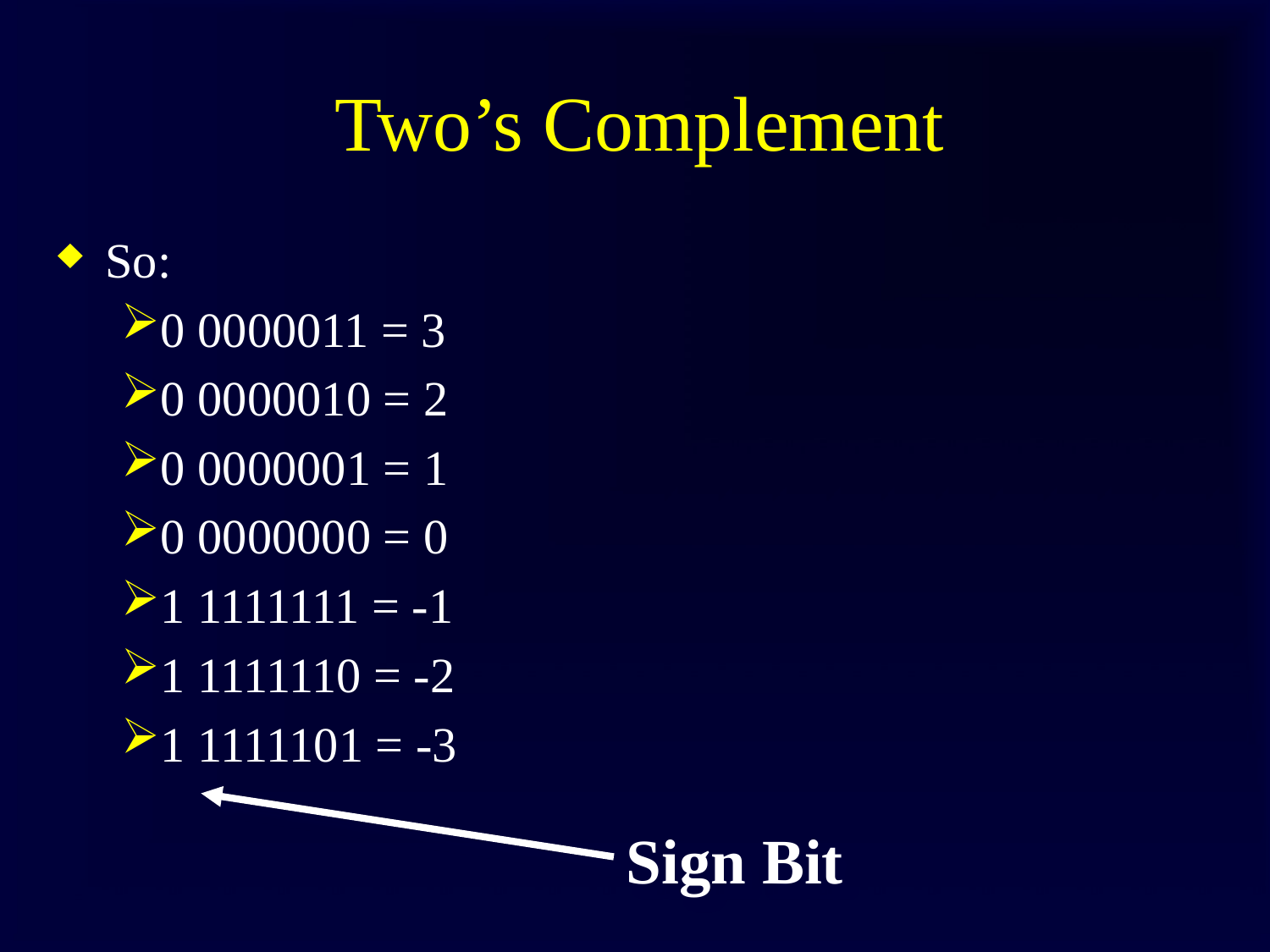

# Two’s Complement
So:
0 0000011 = 3
0 0000010 = 2
0 0000001 = 1
0 0000000 = 0
1 1111111 = -1
1 1111110 = -2
1 1111101 = -3

Sign Bit